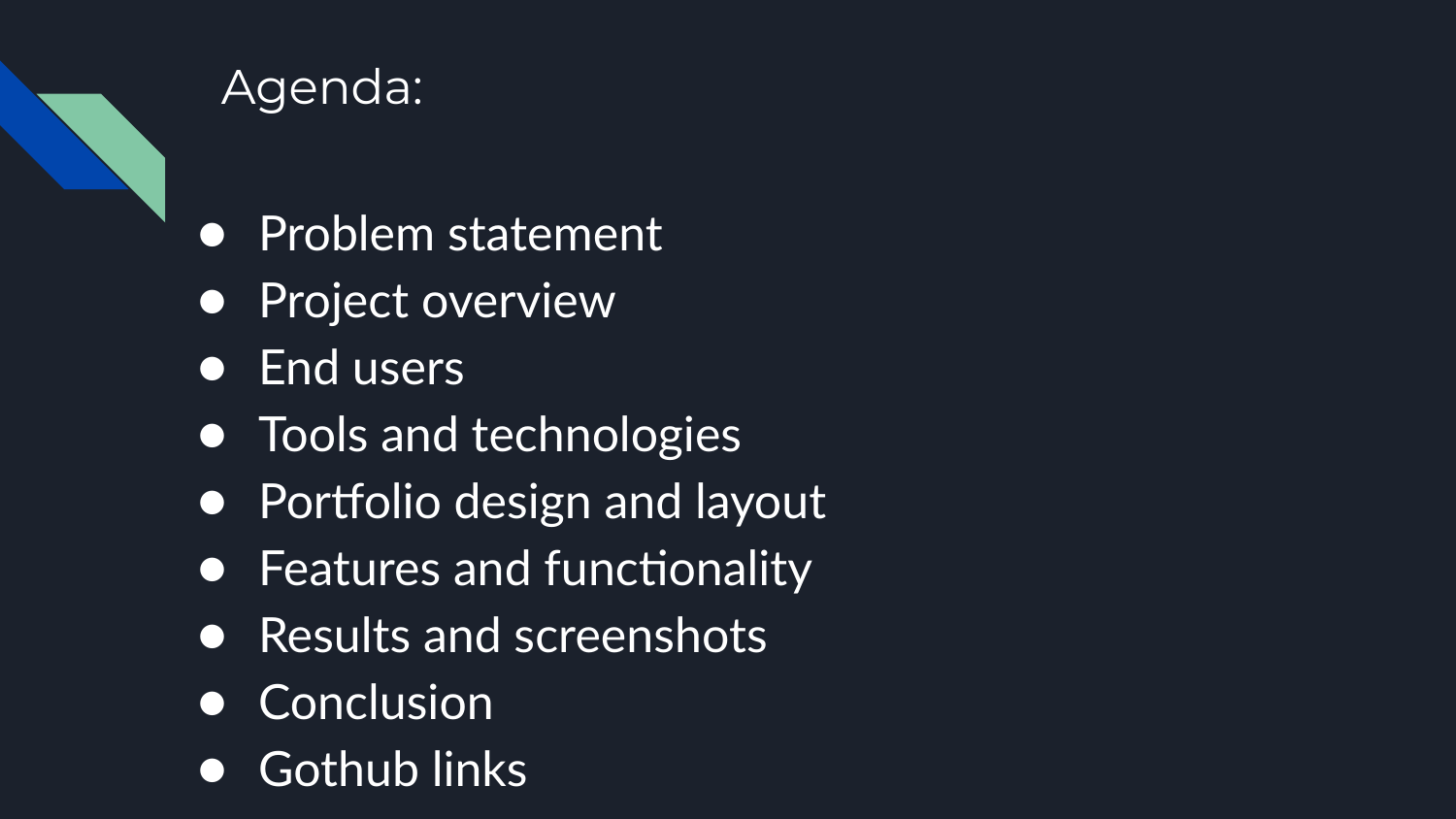

# Agenda:
Problem statement
Project overview
End users
Tools and technologies
Portfolio design and layout
Features and functionality
Results and screenshots
Conclusion
Gothub links